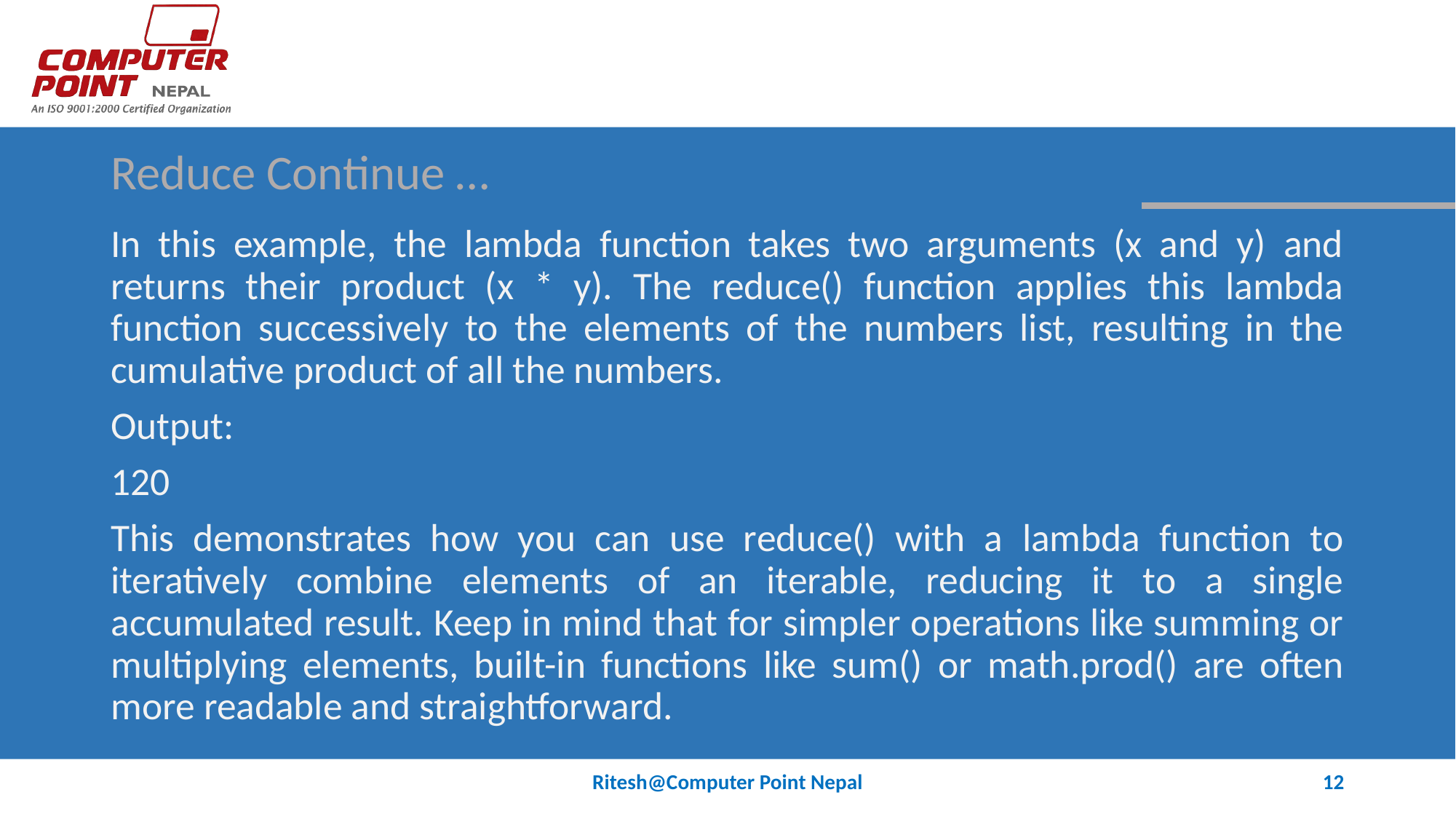

# Reduce Continue …
In this example, the lambda function takes two arguments (x and y) and returns their product (x * y). The reduce() function applies this lambda function successively to the elements of the numbers list, resulting in the cumulative product of all the numbers.
Output:
120
This demonstrates how you can use reduce() with a lambda function to iteratively combine elements of an iterable, reducing it to a single accumulated result. Keep in mind that for simpler operations like summing or multiplying elements, built-in functions like sum() or math.prod() are often more readable and straightforward.

Ritesh@Computer Point Nepal

12